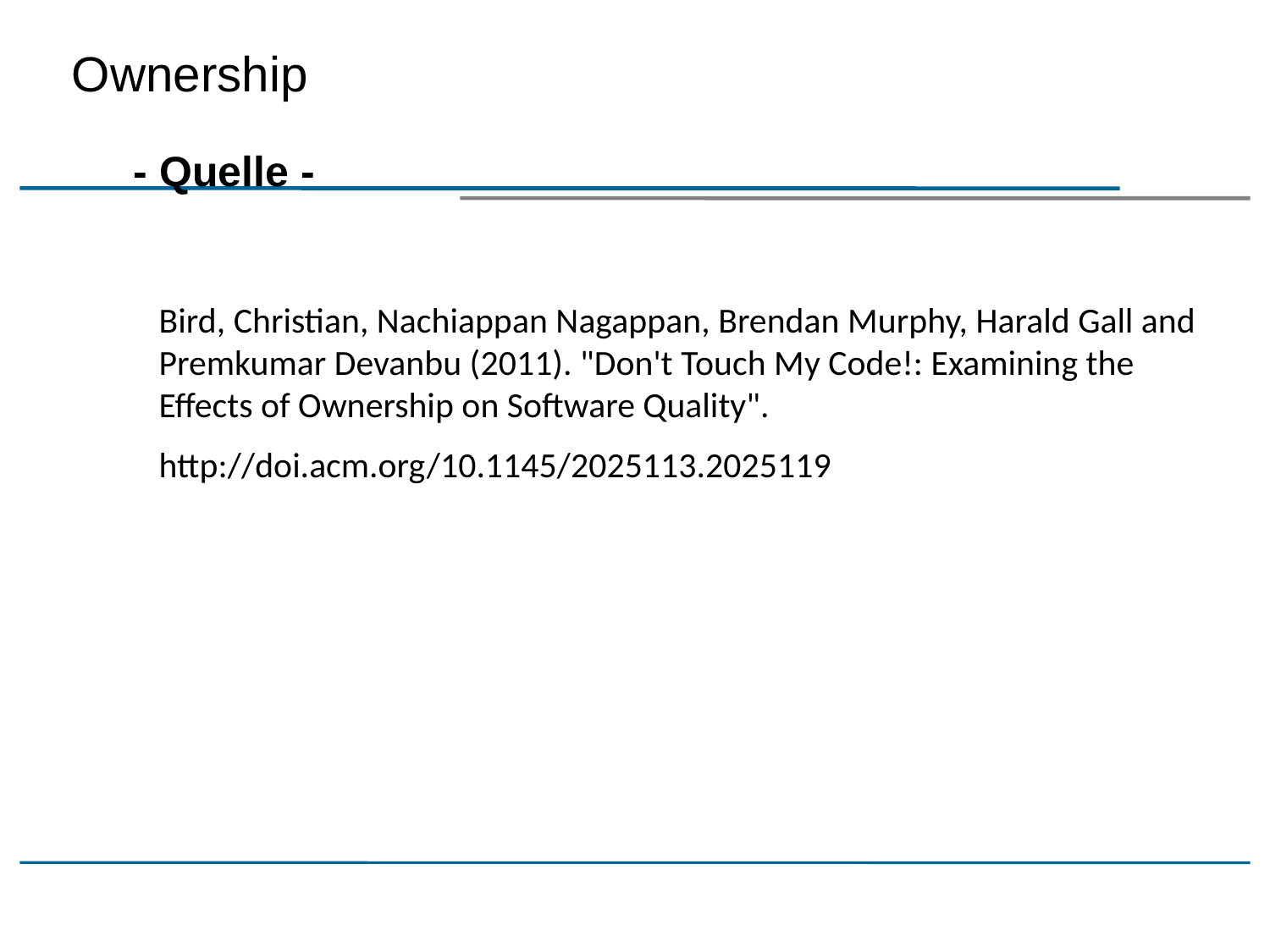

Ownership
- Quelle -

Bird, Christian, Nachiappan Nagappan, Brendan Murphy, Harald Gall and Premkumar Devanbu (2011). "Don't Touch My Code!: Examining the Effects of Ownership on Software Quality".
http://doi.acm.org/10.1145/2025113.2025119